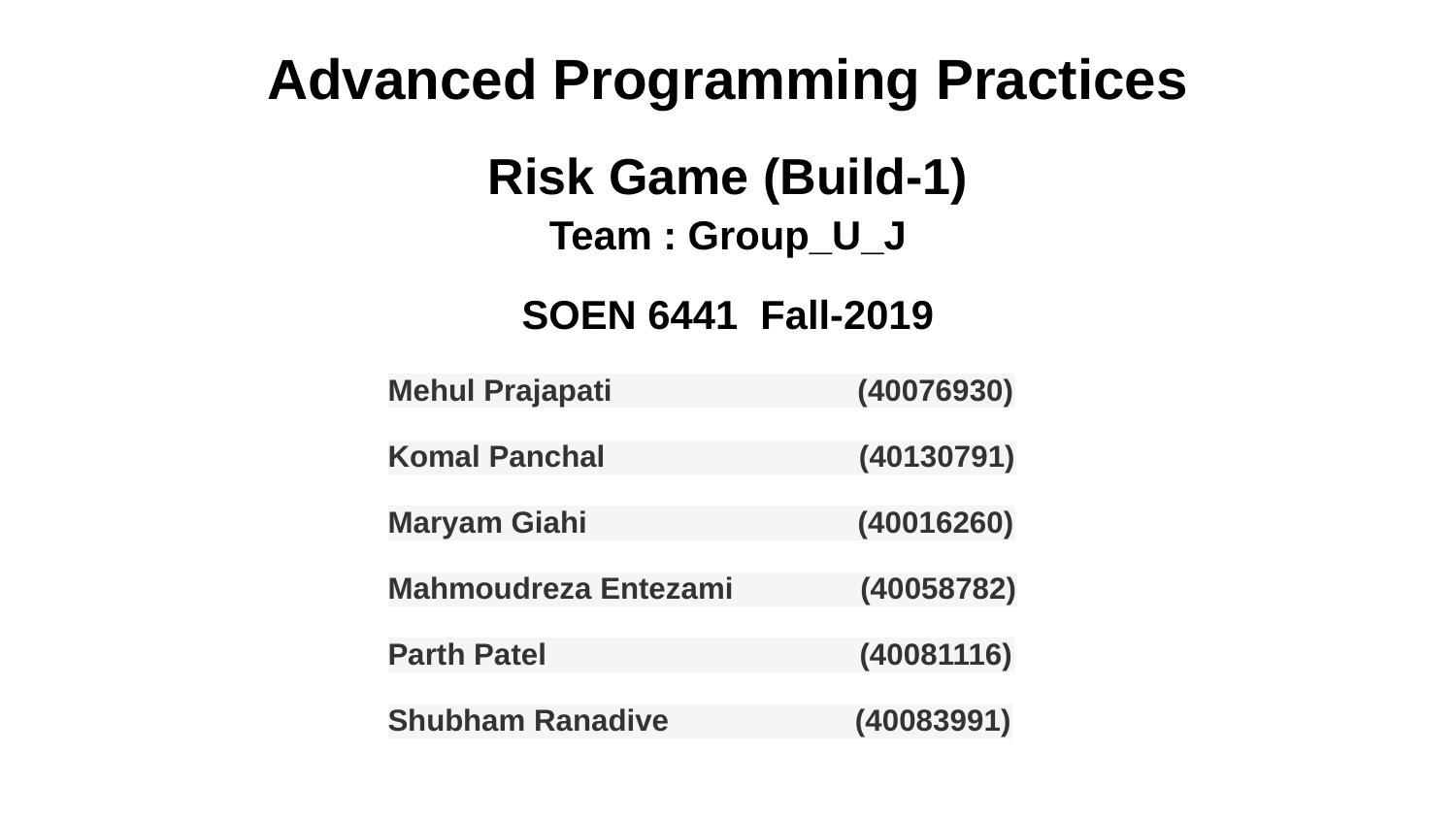

# Advanced Programming Practices
Risk Game (Build-1)
Team : Group_U_J
SOEN 6441  Fall-2019
Mehul Prajapati                             (40076930)
Komal Panchal                              (40130791)
Maryam Giahi                                (40016260)
Mahmoudreza Entezami               (40058782)
Parth Patel                                     (40081116)
Shubham Ranadive                      (40083991)